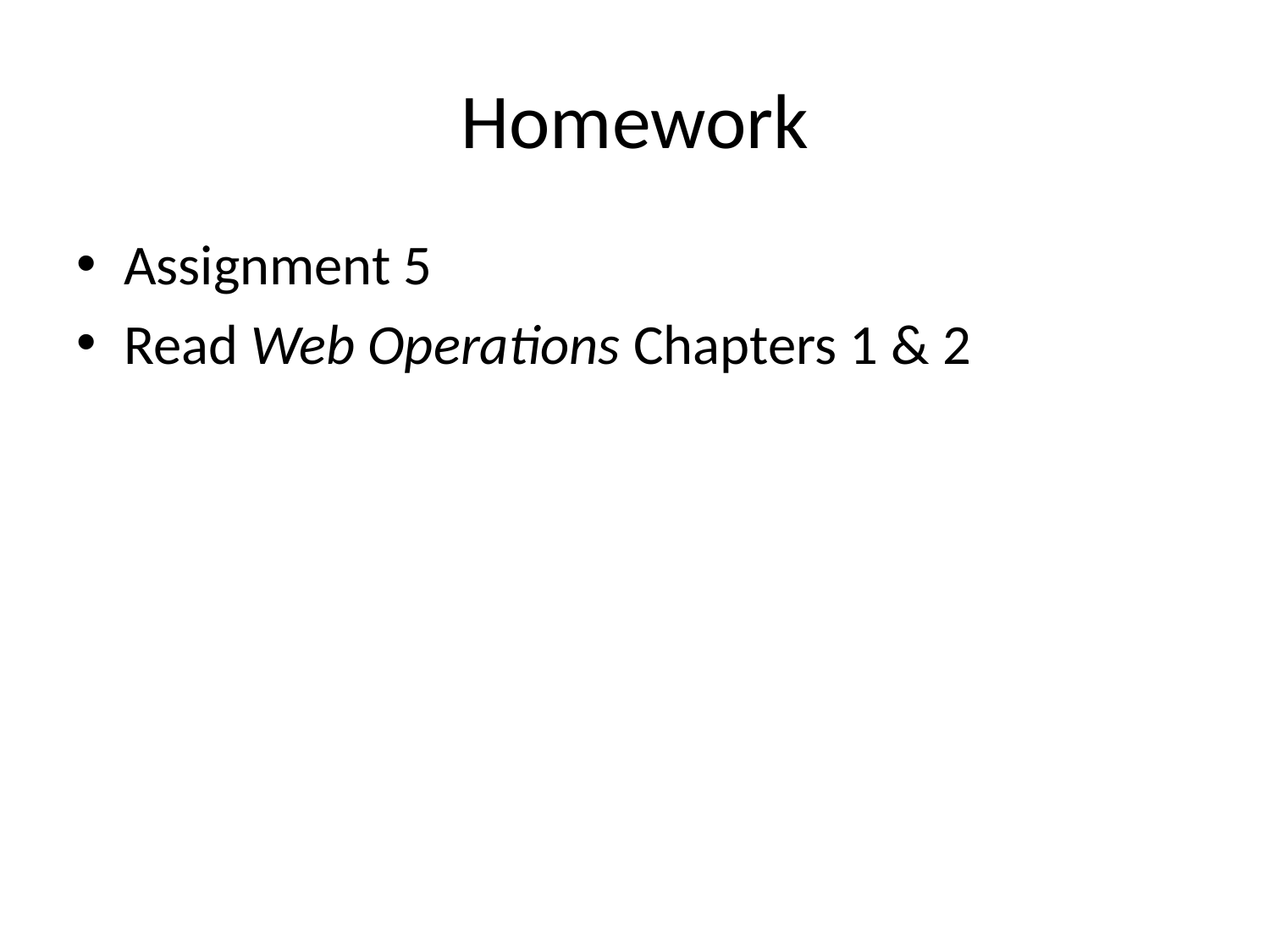

# Homework
Assignment 5
Read Web Operations Chapters 1 & 2